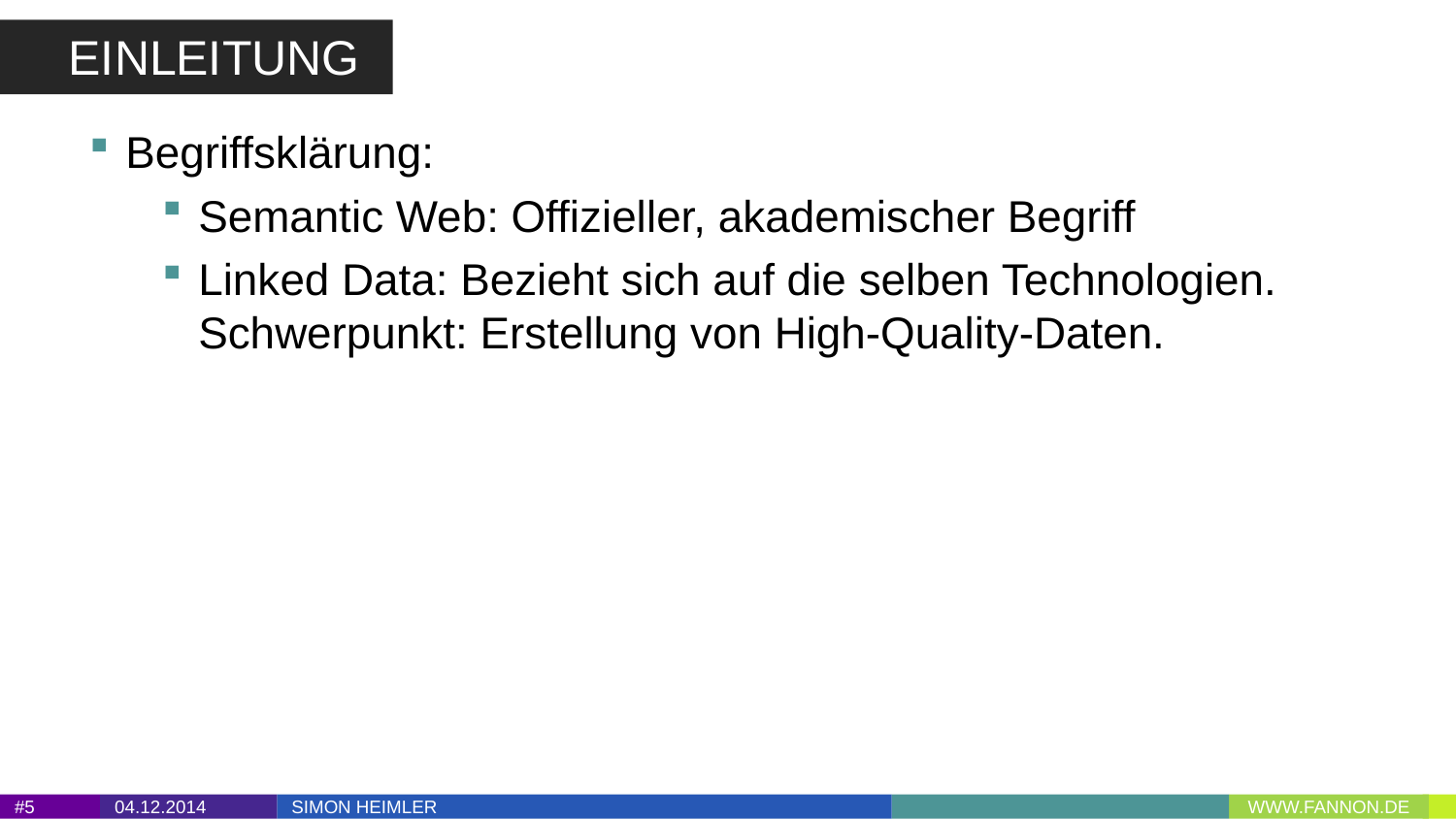

EINLEITUNG
Begriffsklärung:
Semantic Web: Offizieller, akademischer Begriff
Linked Data: Bezieht sich auf die selben Technologien. Schwerpunkt: Erstellung von High-Quality-Daten.